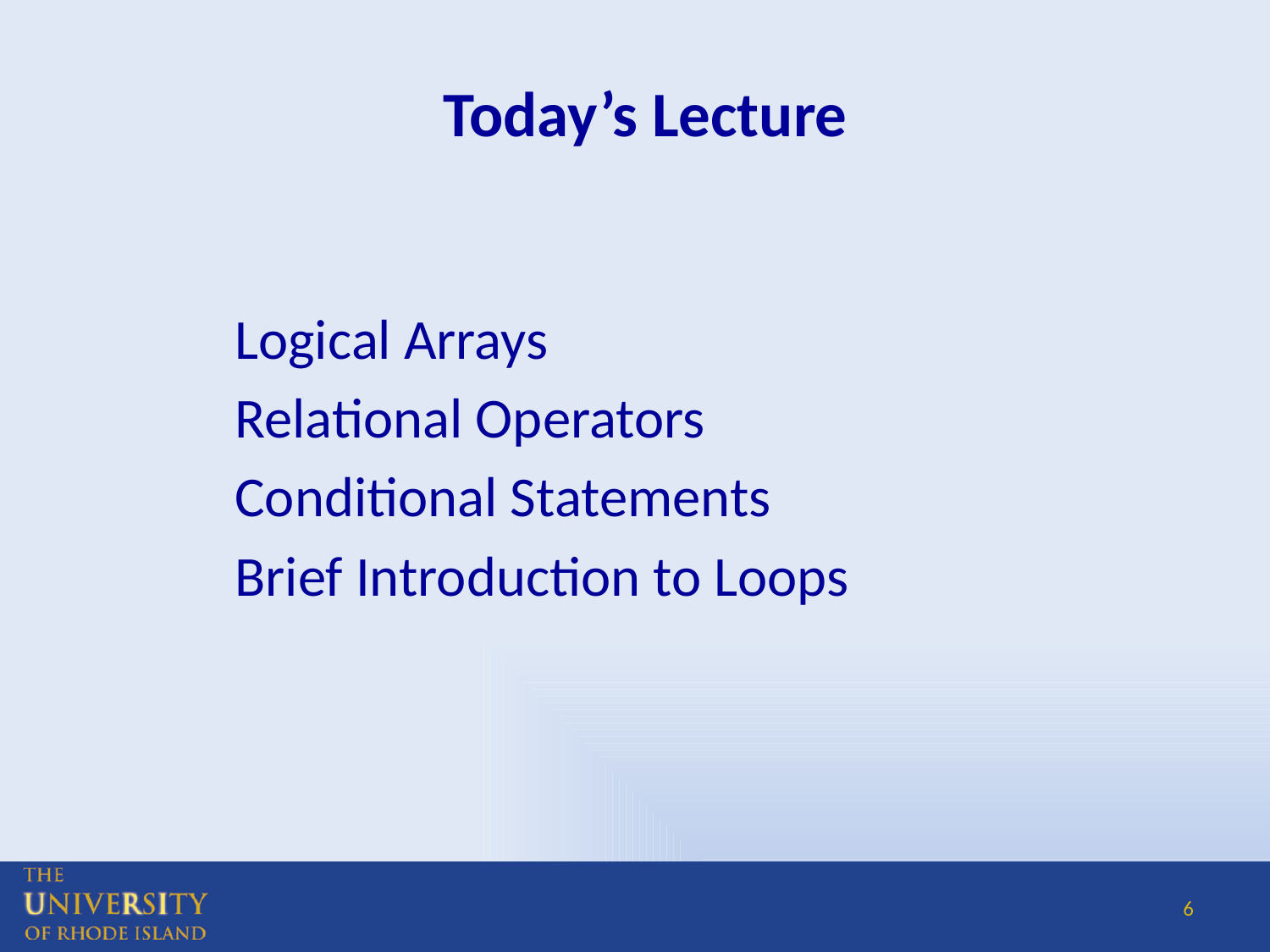

# Today’s Lecture
Logical Arrays
Relational Operators
Conditional Statements
Brief Introduction to Loops